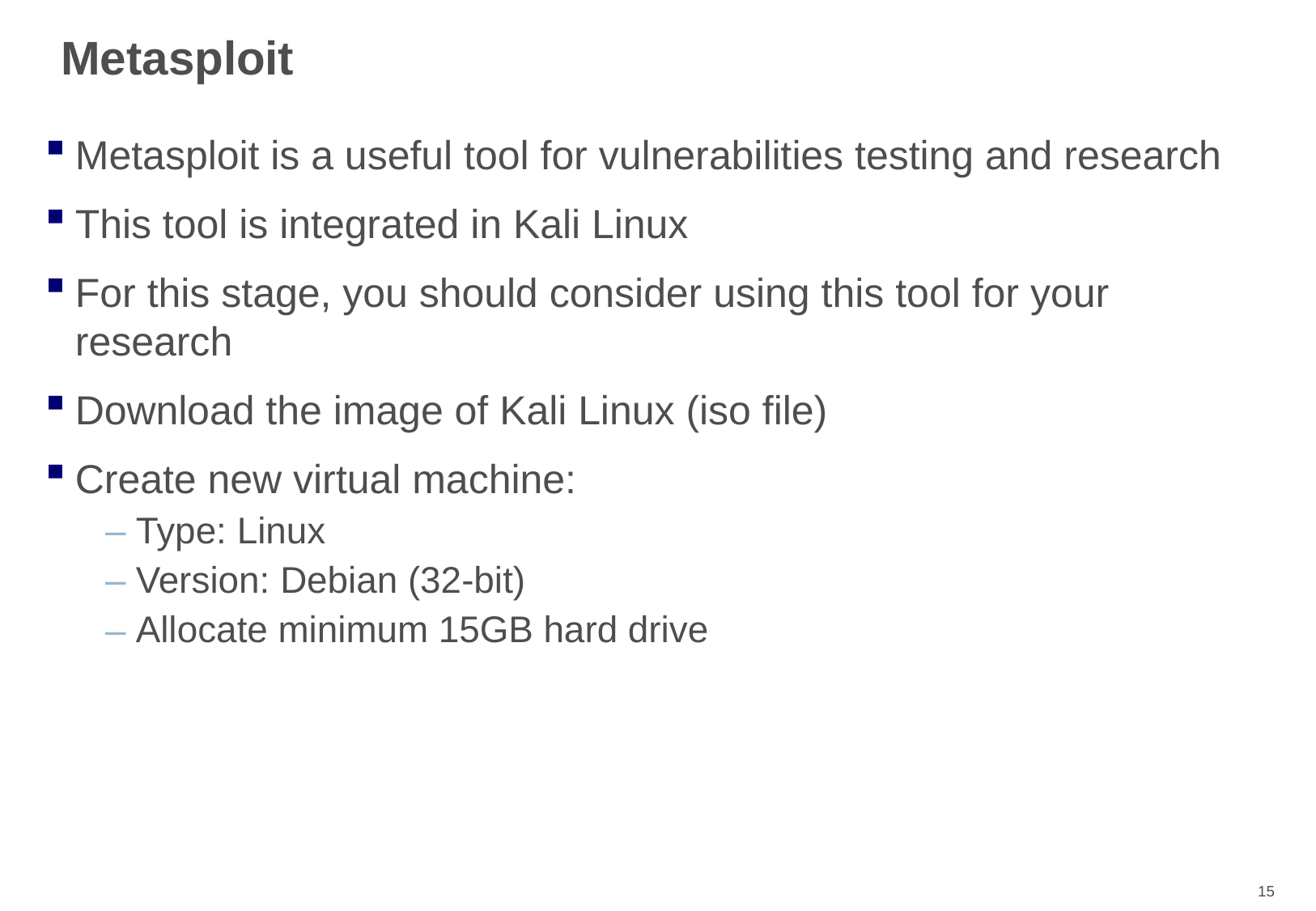

# Metasploit
Metasploit is a useful tool for vulnerabilities testing and research
This tool is integrated in Kali Linux
For this stage, you should consider using this tool for your research
Download the image of Kali Linux (iso file)
Create new virtual machine:
Type: Linux
Version: Debian (32-bit)
Allocate minimum 15GB hard drive